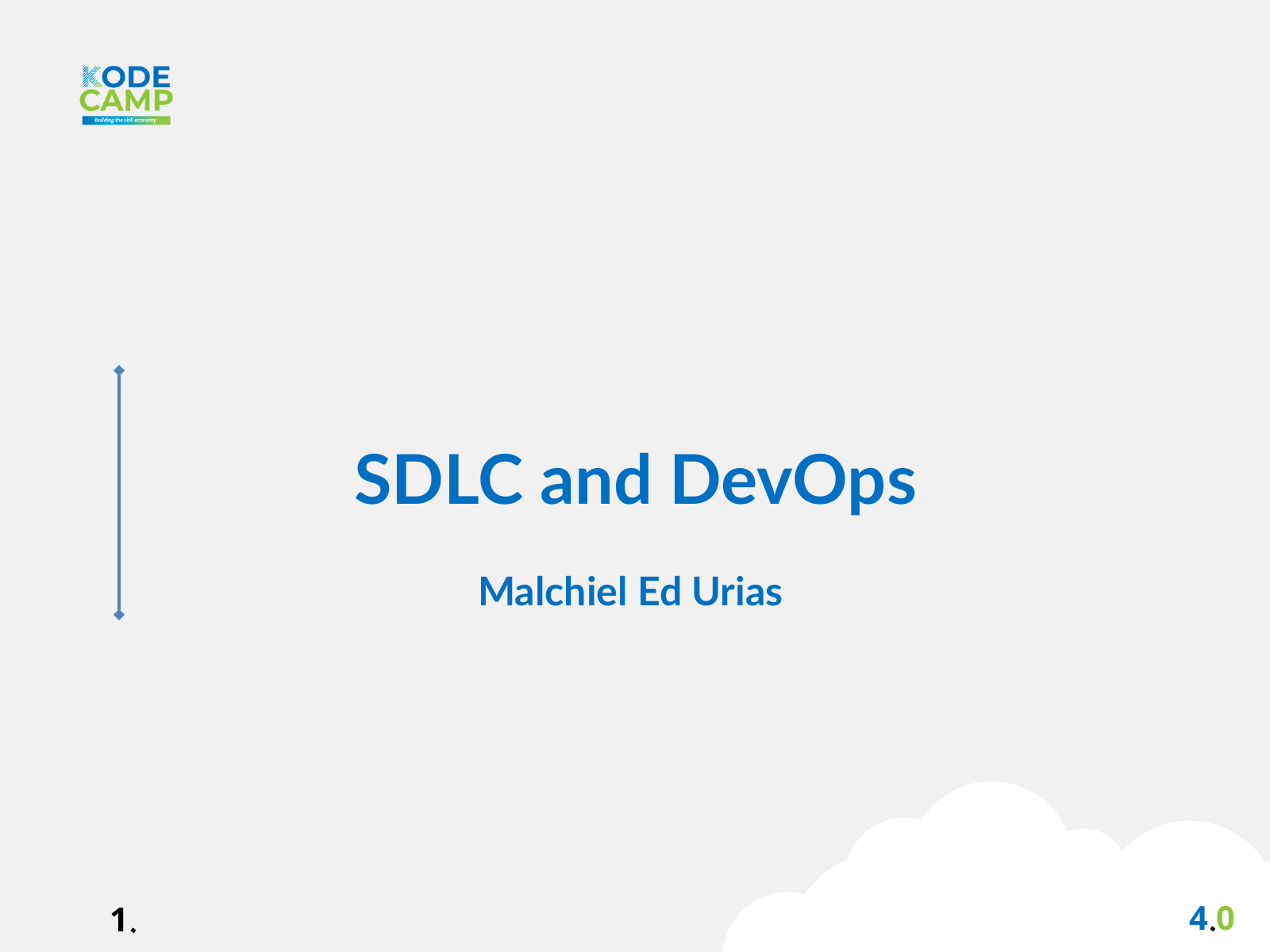

SDLC and DevOps
Malchiel Ed Urias
4.0
1.